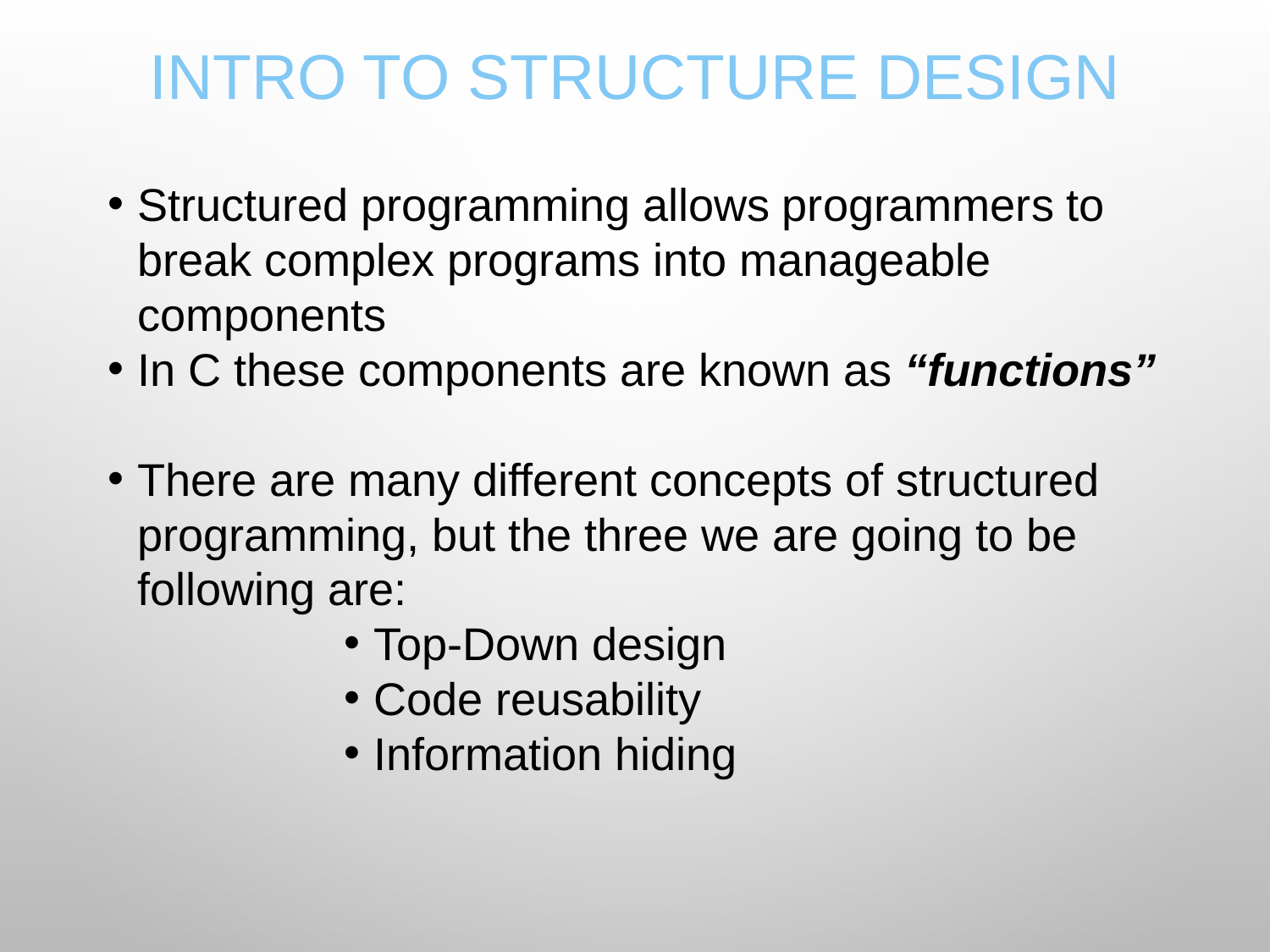

# Intro to structure design
Structured programming allows programmers to break complex programs into manageable components
In C these components are known as “functions”

There are many different concepts of structured programming, but the three we are going to be following are:
Top-Down design
Code reusability
Information hiding